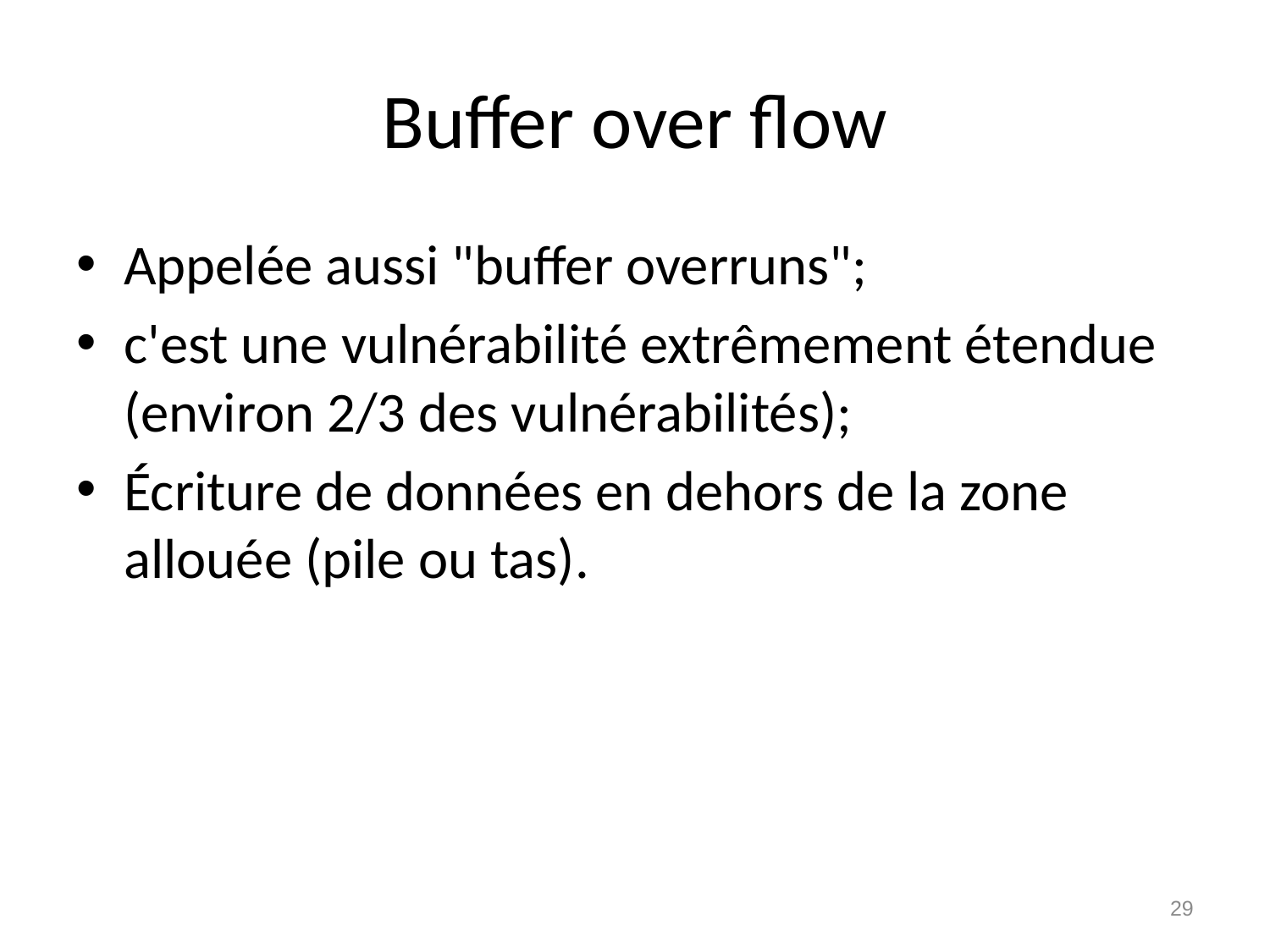

# Buffer over flow
Appelée aussi "buffer overruns";
c'est une vulnérabilité extrêmement étendue (environ 2/3 des vulnérabilités);
Écriture de données en dehors de la zone allouée (pile ou tas).
29